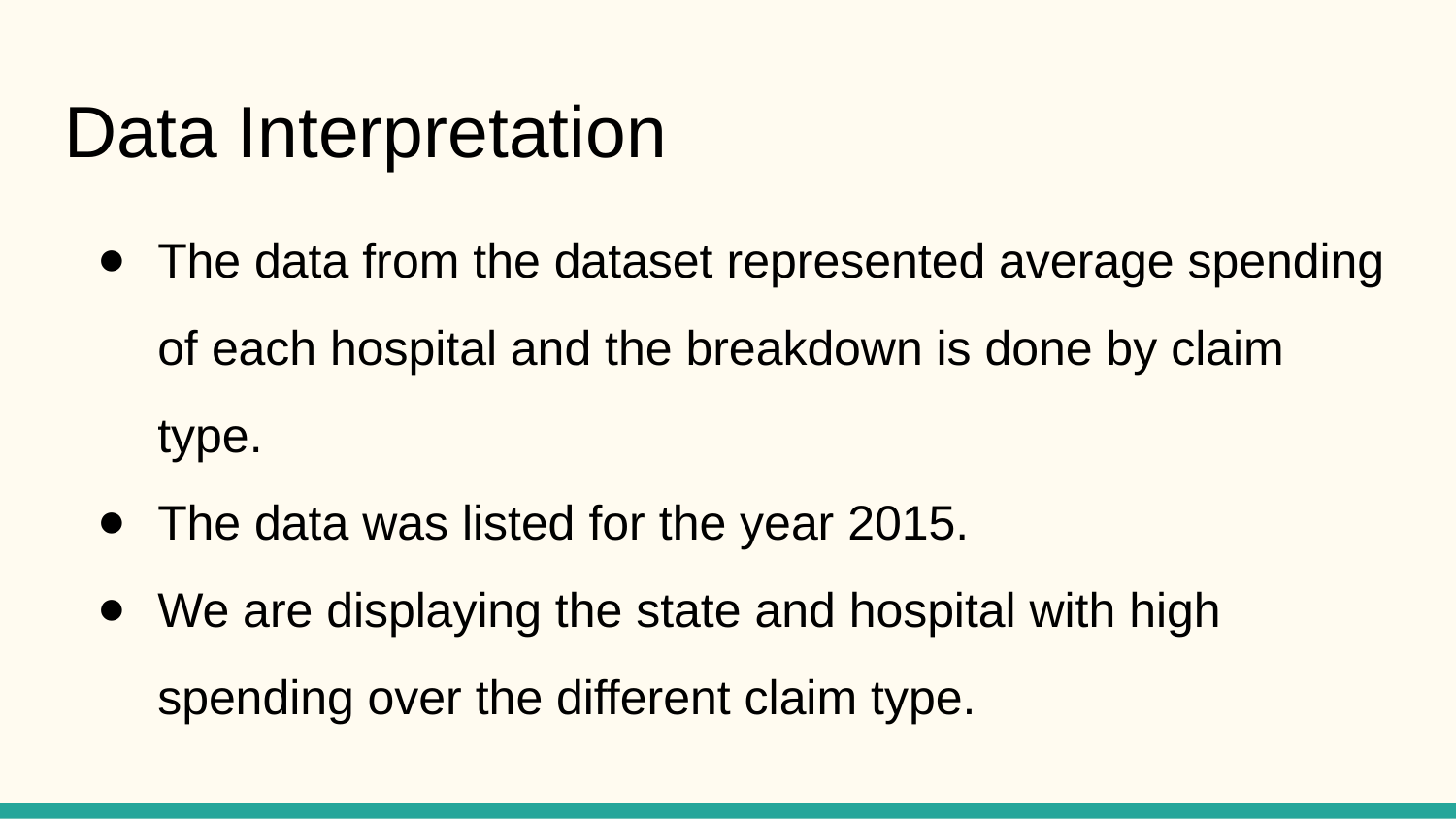

# Data Interpretation
The data from the dataset represented average spending of each hospital and the breakdown is done by claim type.
The data was listed for the year 2015.
We are displaying the state and hospital with high spending over the different claim type.